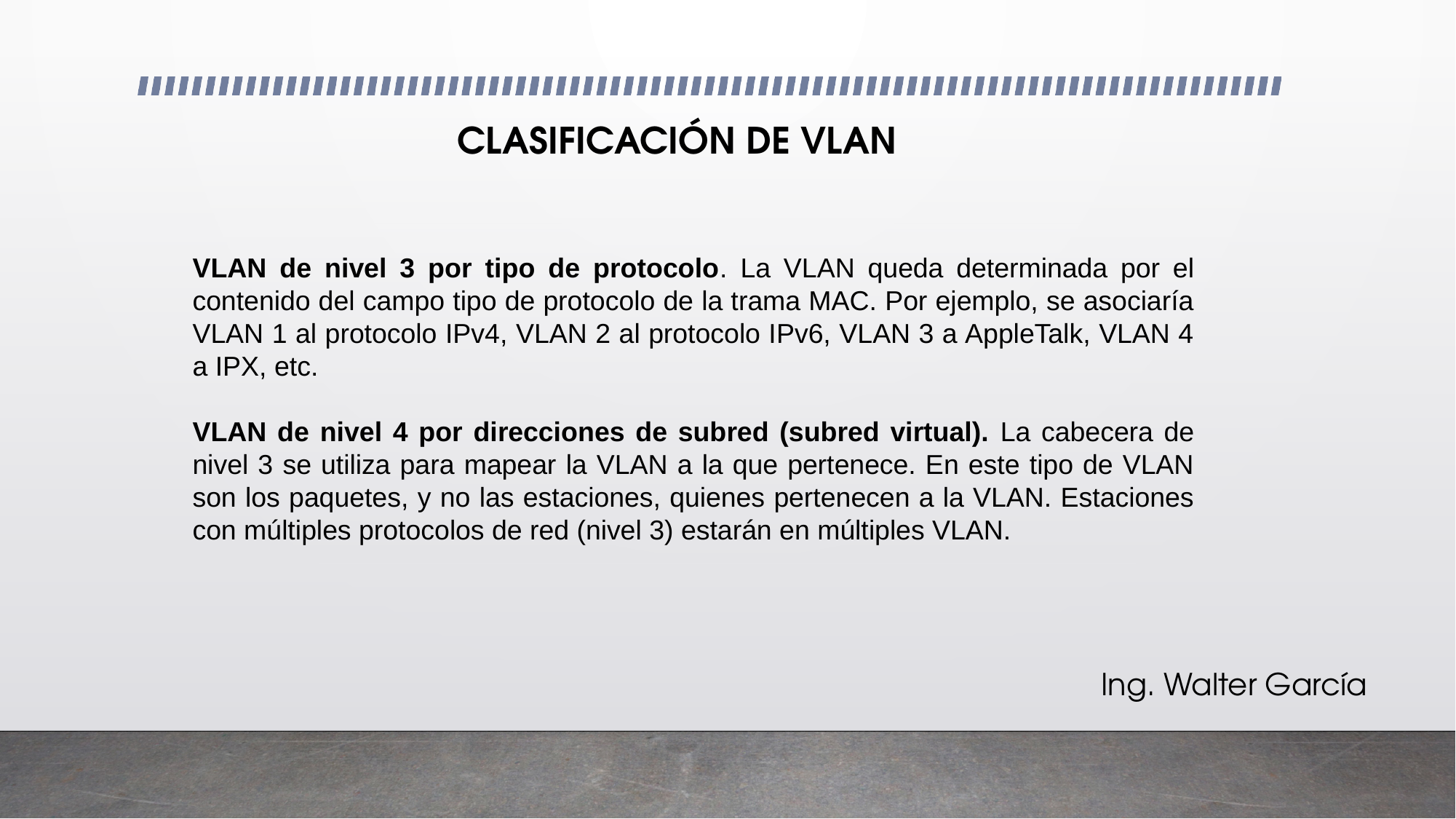

# CLASIFICACIÓN DE VLAN
VLAN de nivel 3 por tipo de protocolo. La VLAN queda determinada por el contenido del campo tipo de protocolo de la trama MAC. Por ejemplo, se asociaría VLAN 1 al protocolo IPv4, VLAN 2 al protocolo IPv6, VLAN 3 a AppleTalk, VLAN 4 a IPX, etc.

VLAN de nivel 4 por direcciones de subred (subred virtual). La cabecera de nivel 3 se utiliza para mapear la VLAN a la que pertenece. En este tipo de VLAN son los paquetes, y no las estaciones, quienes pertenecen a la VLAN. Estaciones con múltiples protocolos de red (nivel 3) estarán en múltiples VLAN.
Ing. Walter García